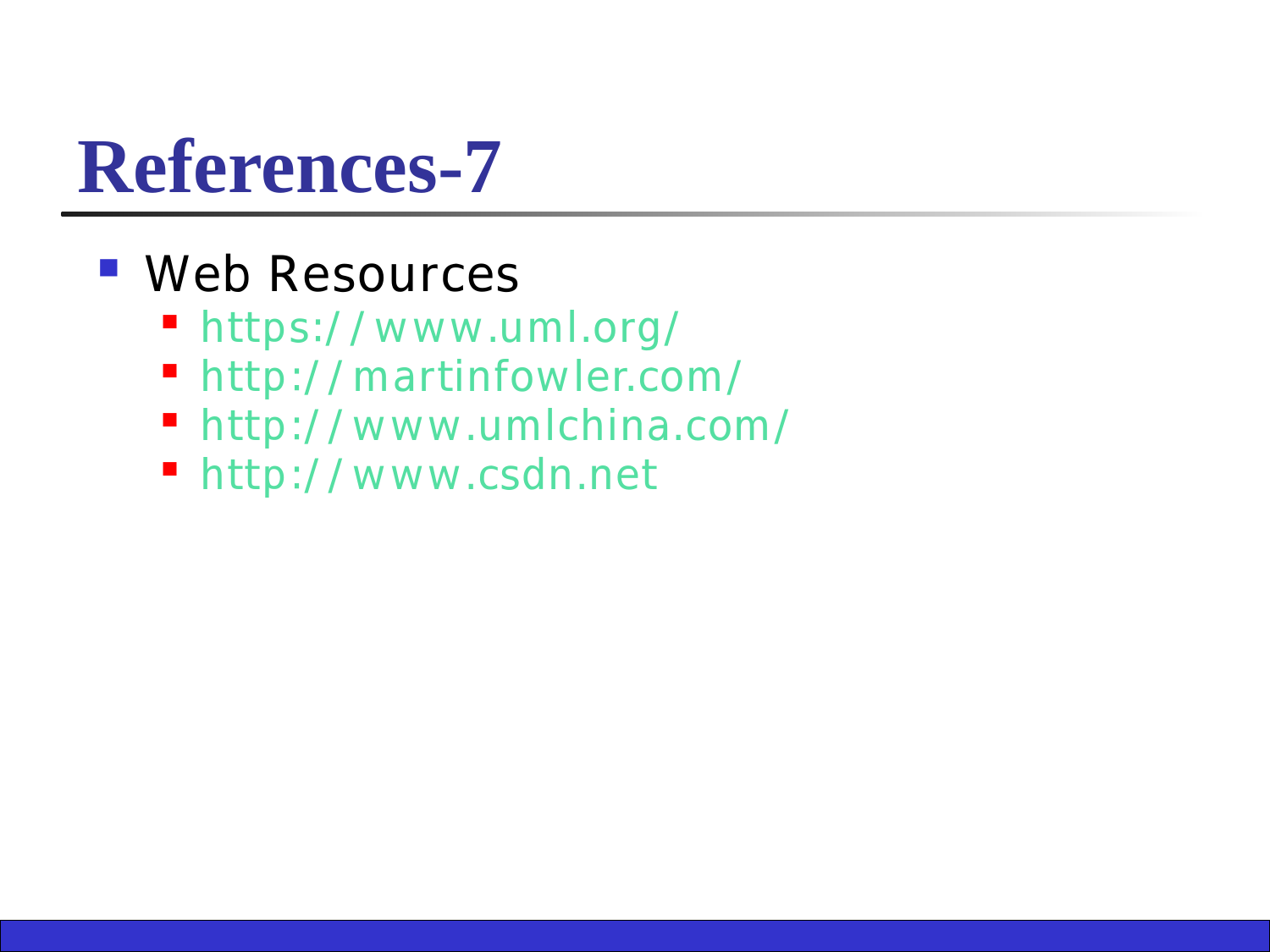

# References-7
Web Resources
https://www.uml.org/
http://martinfowler.com/
http://www.umlchina.com/
http://www.csdn.net